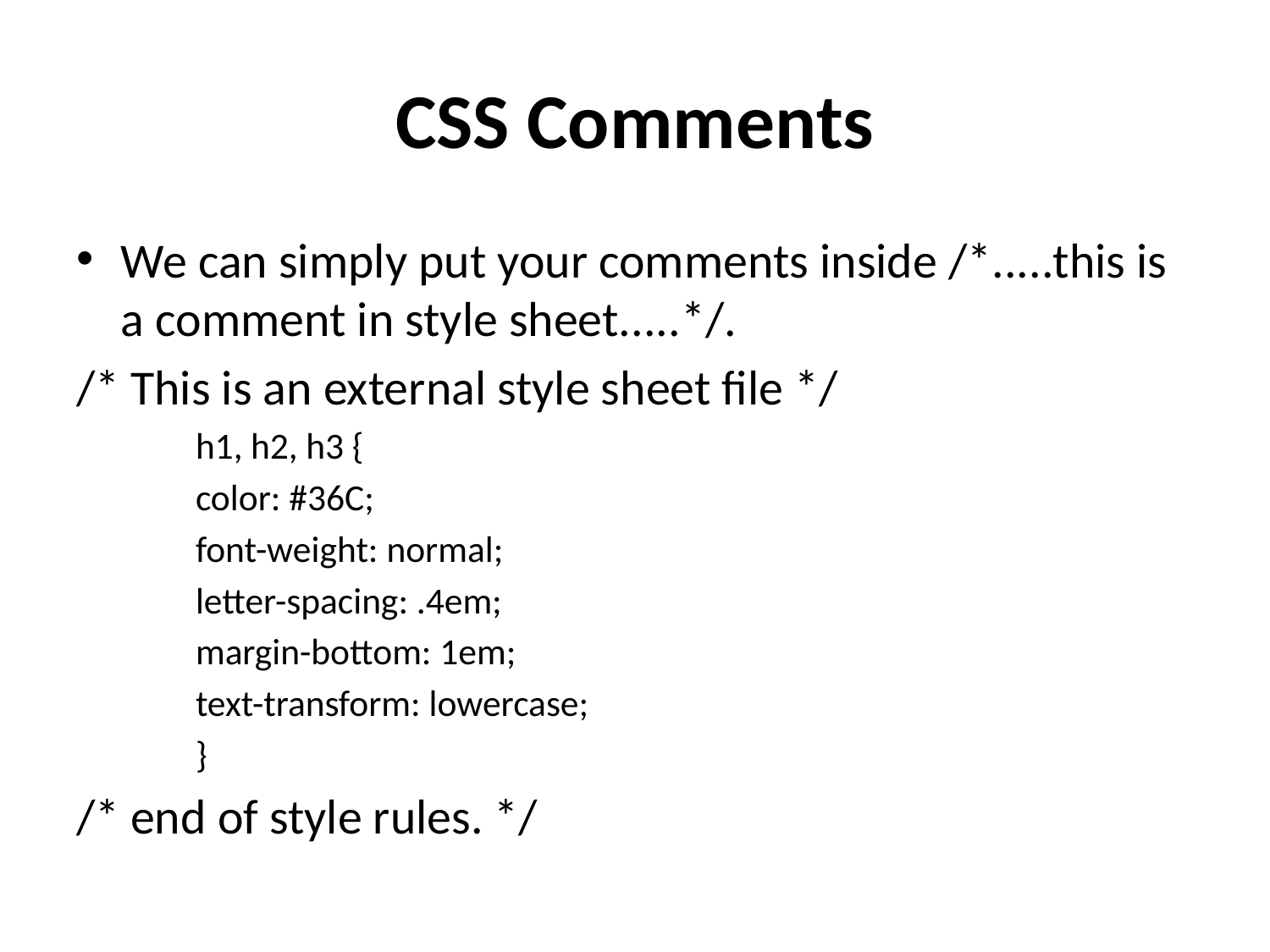

# CSS Comments
We can simply put your comments inside /*.....this is a comment in style sheet.....*/.
/* This is an external style sheet file */
h1, h2, h3 {
color: #36C;
font-weight: normal;
letter-spacing: .4em;
margin-bottom: 1em;
text-transform: lowercase;
}
/* end of style rules. */